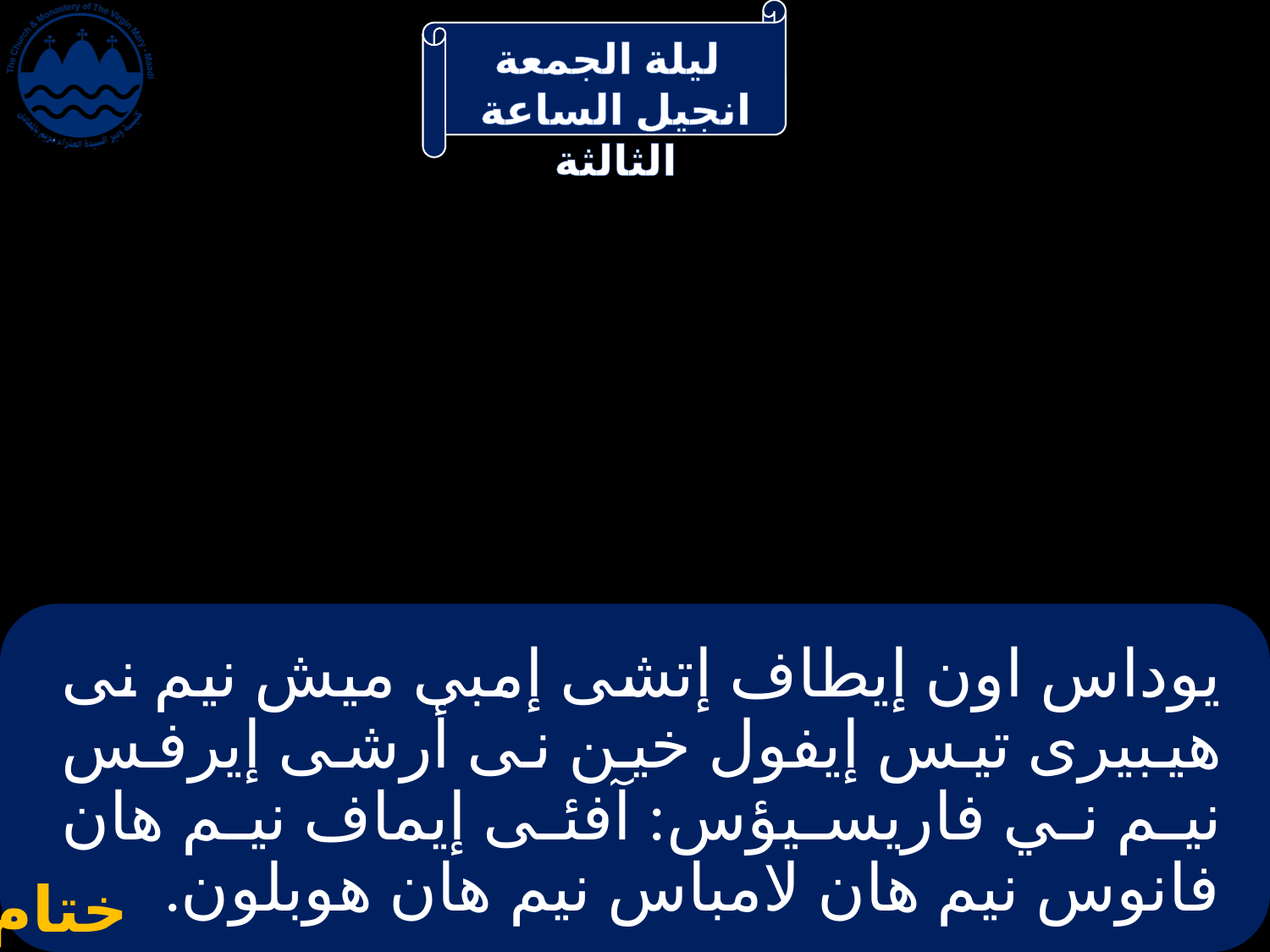

# يوداس اون إيطاف إتشى إمبى ميش نيم نى هيبيرى تيس إيفول خين نى أرشى إيرفس نيم ني فاريسيؤس: آفئى إيماف نيم هان فانوس نيم هان لامباس نيم هان هوبلون.
ختام